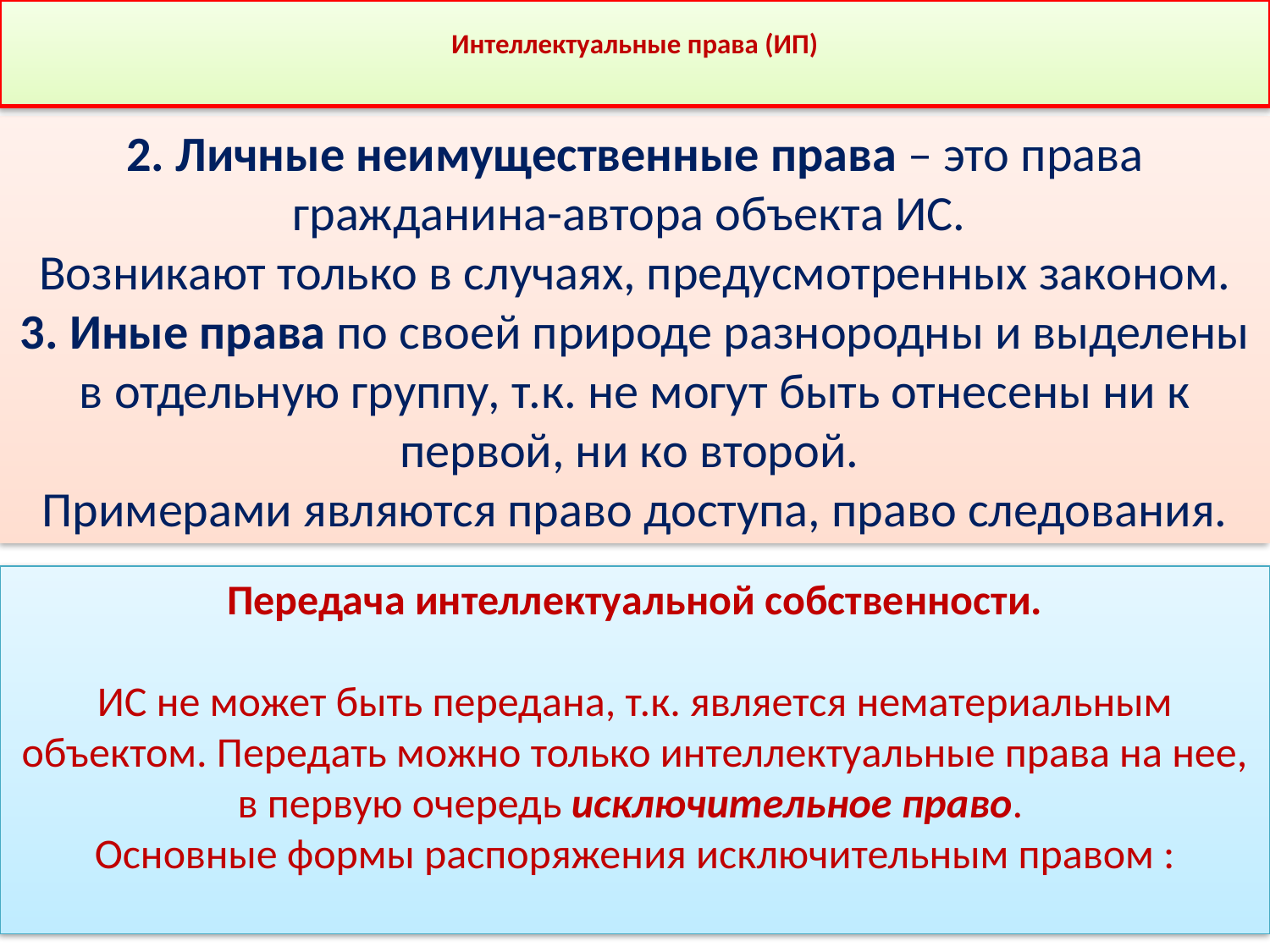

# Интеллектуальные права (ИП)
2. Личные неимущественные права – это права гражданина-автора объекта ИС.
Возникают только в случаях, предусмотренных законом.
3. Иные права по своей природе разнородны и выделены в отдельную группу, т.к. не могут быть отнесены ни к первой, ни ко второй.
Примерами являются право доступа, право следования.
Передача интеллектуальной собственности.
ИС не может быть передана, т.к. является нематериальным объектом. Передать можно только интеллектуальные права на нее, в первую очередь исключительное право.
Основные формы распоряжения исключительным правом :